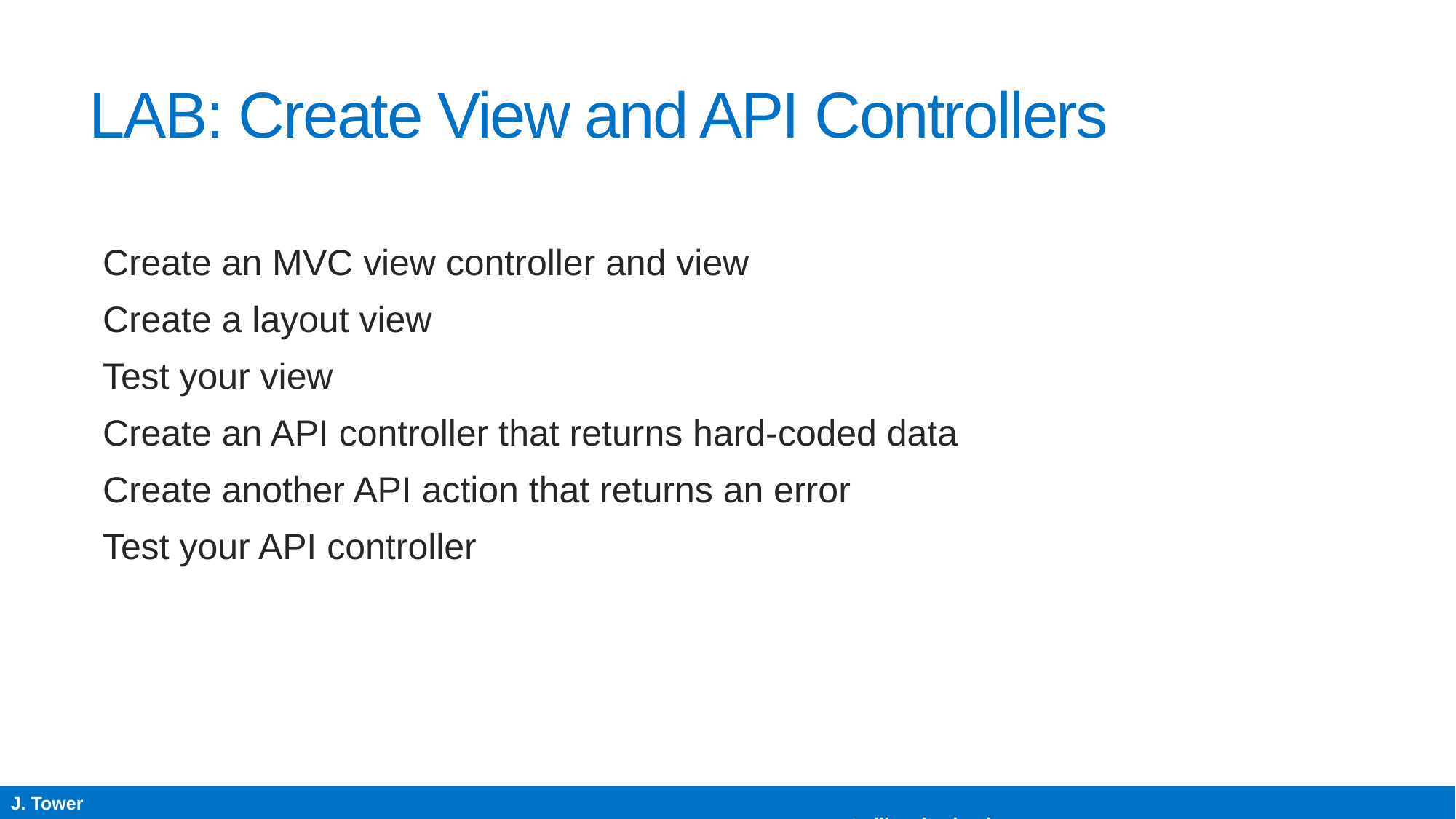

# LAB: Create View and API Controllers
Create an MVC view controller and view
Create a layout view
Test your view
Create an API controller that returns hard-coded data
Create another API action that returns an error
Test your API controller